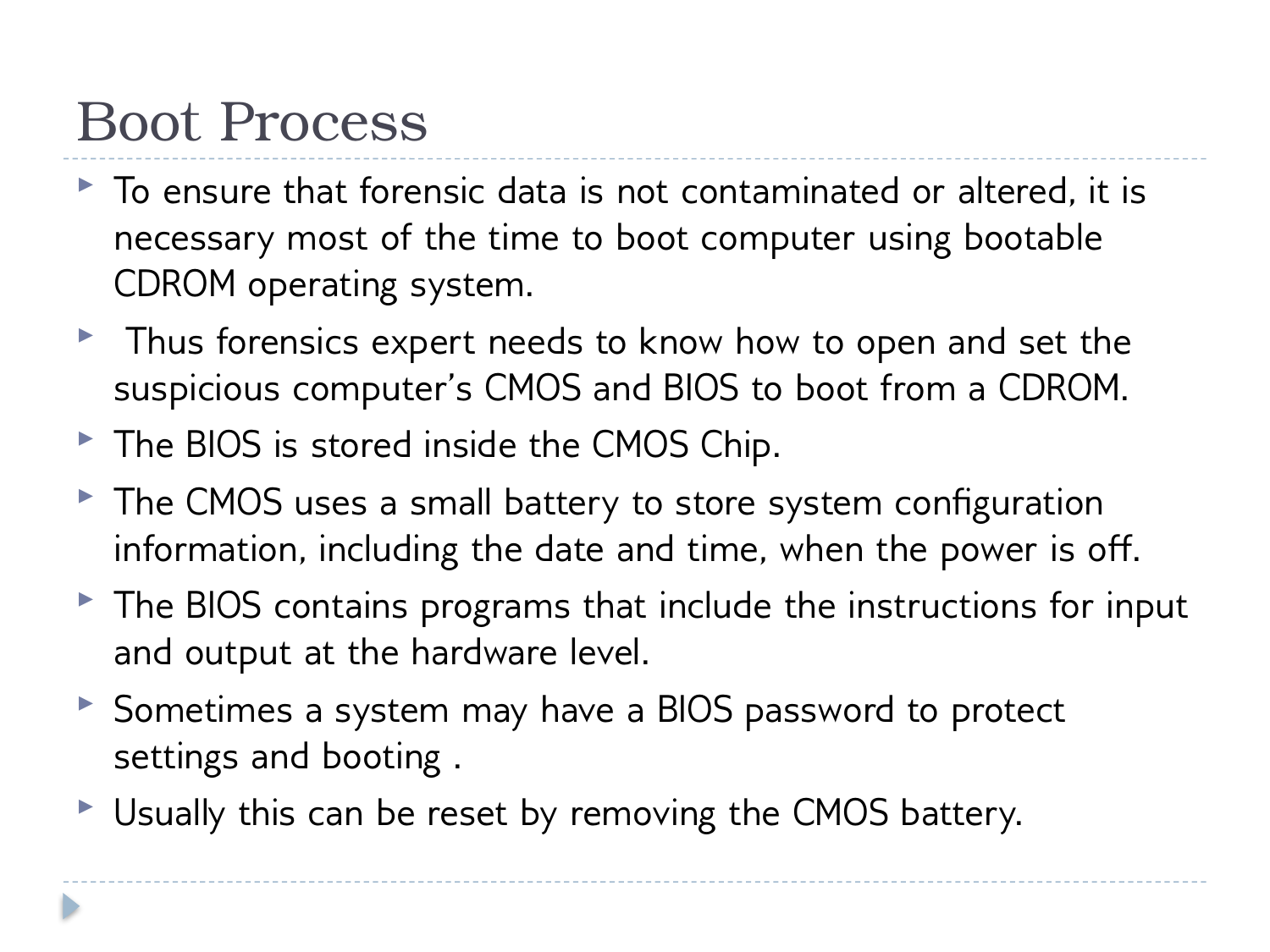

# Boot Process
To ensure that forensic data is not contaminated or altered, it is necessary most of the time to boot computer using bootable CDROM operating system.
 Thus forensics expert needs to know how to open and set the suspicious computer’s CMOS and BIOS to boot from a CDROM.
The BIOS is stored inside the CMOS Chip.
The CMOS uses a small battery to store system configuration information, including the date and time, when the power is off.
The BIOS contains programs that include the instructions for input and output at the hardware level.
Sometimes a system may have a BIOS password to protect settings and booting .
Usually this can be reset by removing the CMOS battery.